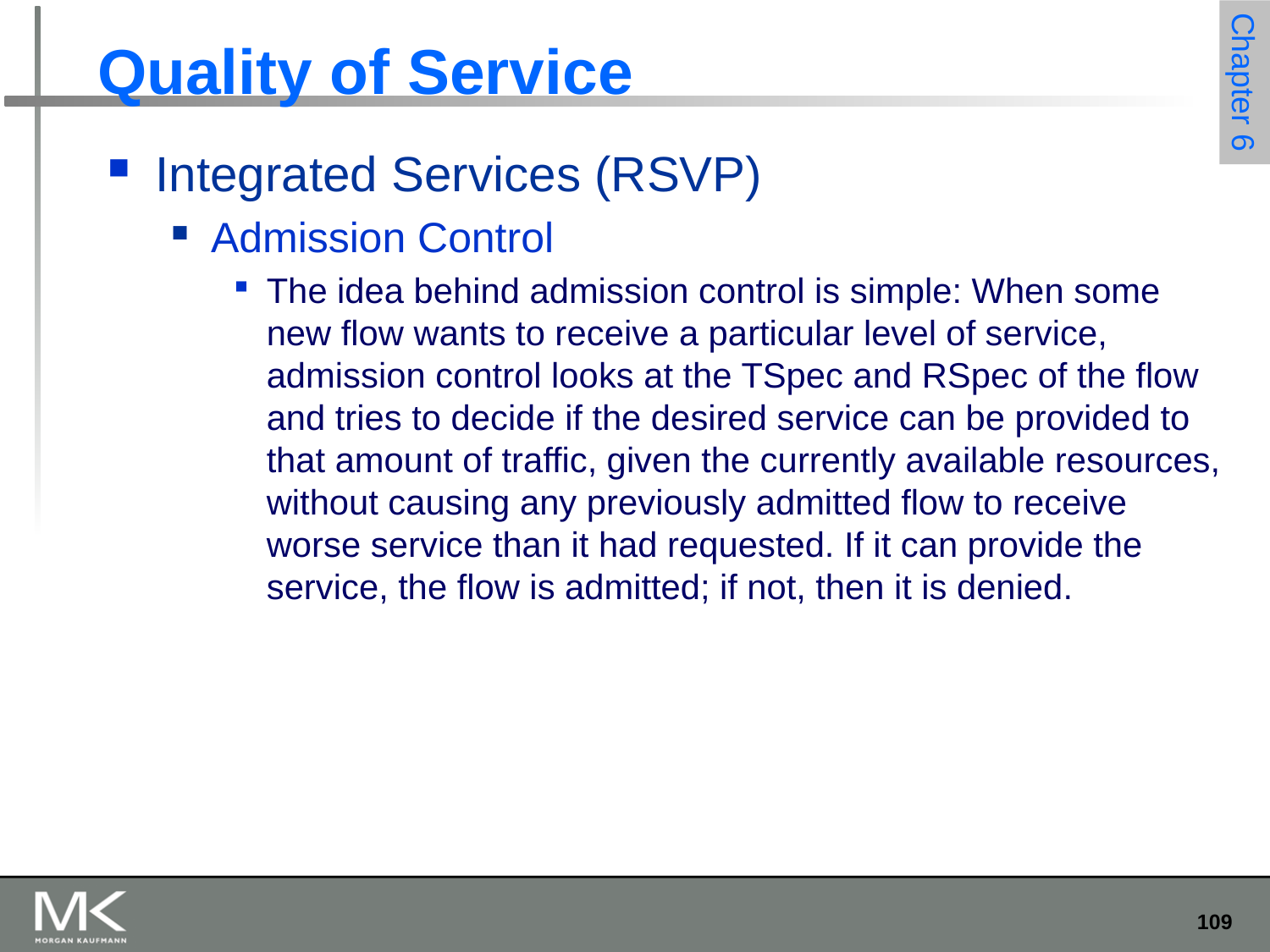

# Quality of Service
Integrated Services (RSVP)
Admission Control
The idea behind admission control is simple: When some new flow wants to receive a particular level of service, admission control looks at the TSpec and RSpec of the flow and tries to decide if the desired service can be provided to that amount of traffic, given the currently available resources, without causing any previously admitted flow to receive worse service than it had requested. If it can provide the service, the flow is admitted; if not, then it is denied.